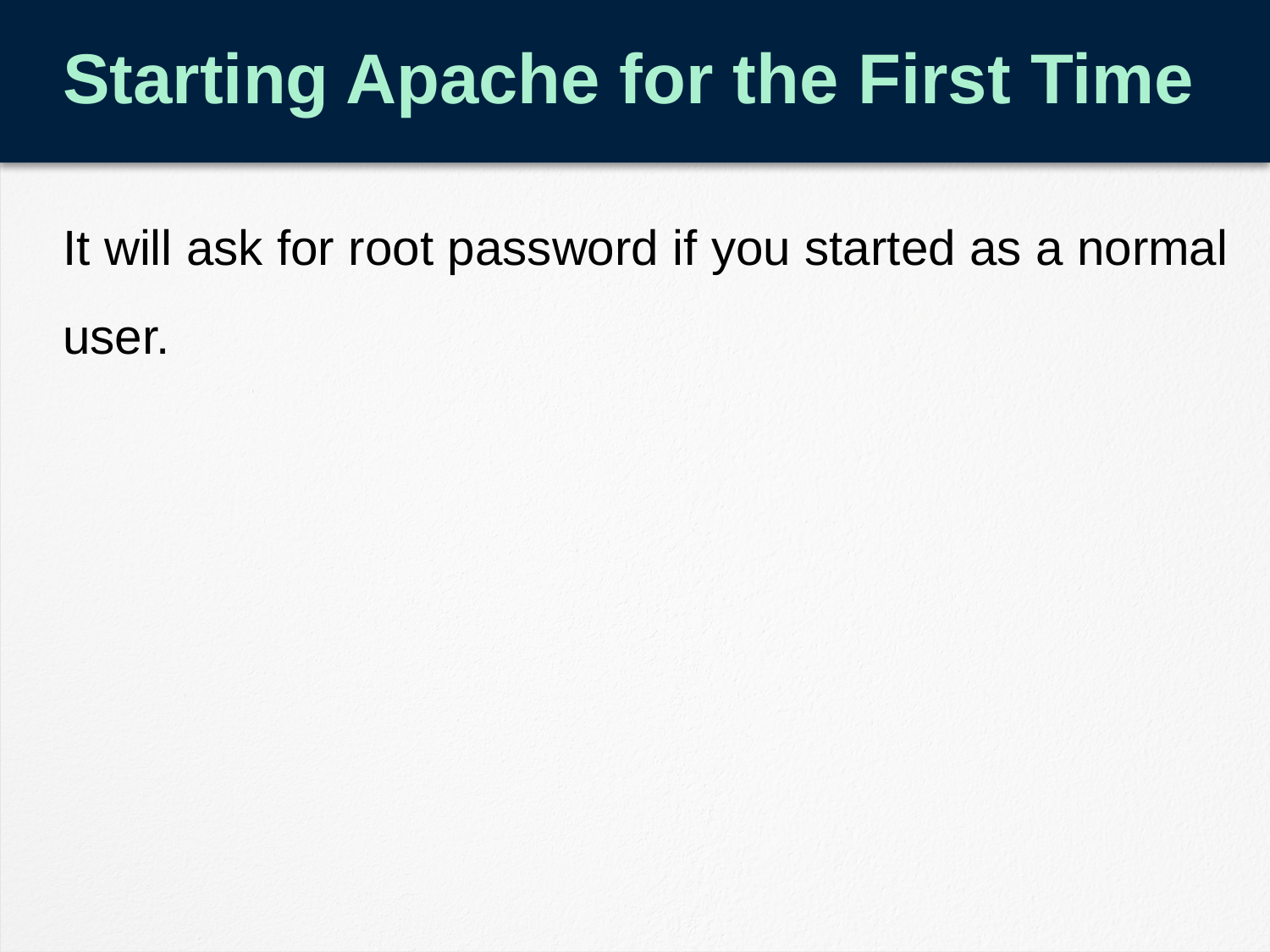

# Starting Apache for the First Time
It will ask for root password if you started as a normal user.